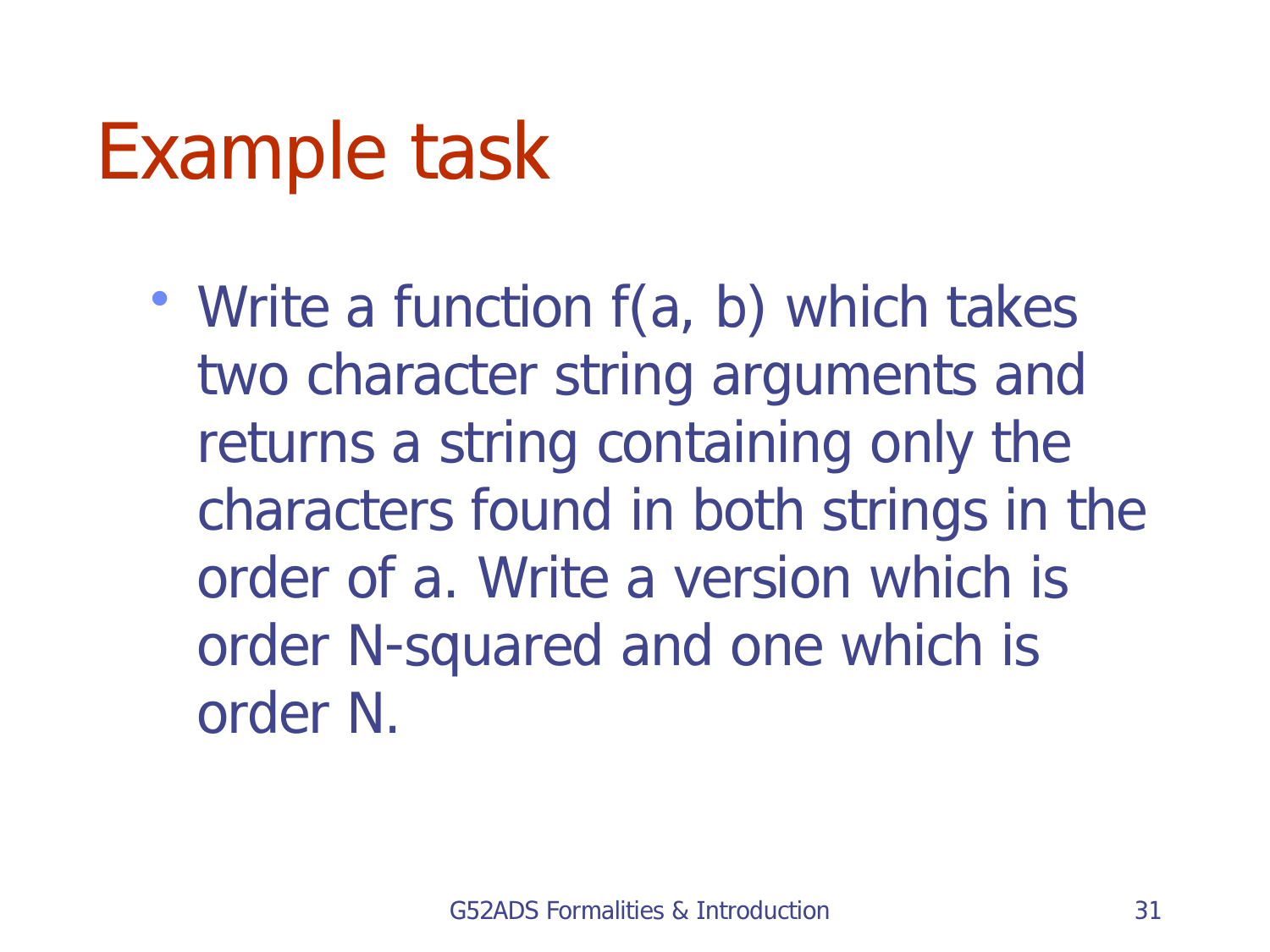

# Example task
Write a function f(a, b) which takes two character string arguments and returns a string containing only the characters found in both strings in the order of a. Write a version which is order N-squared and one which is order N.
G52ADS Formalities & Introduction
31